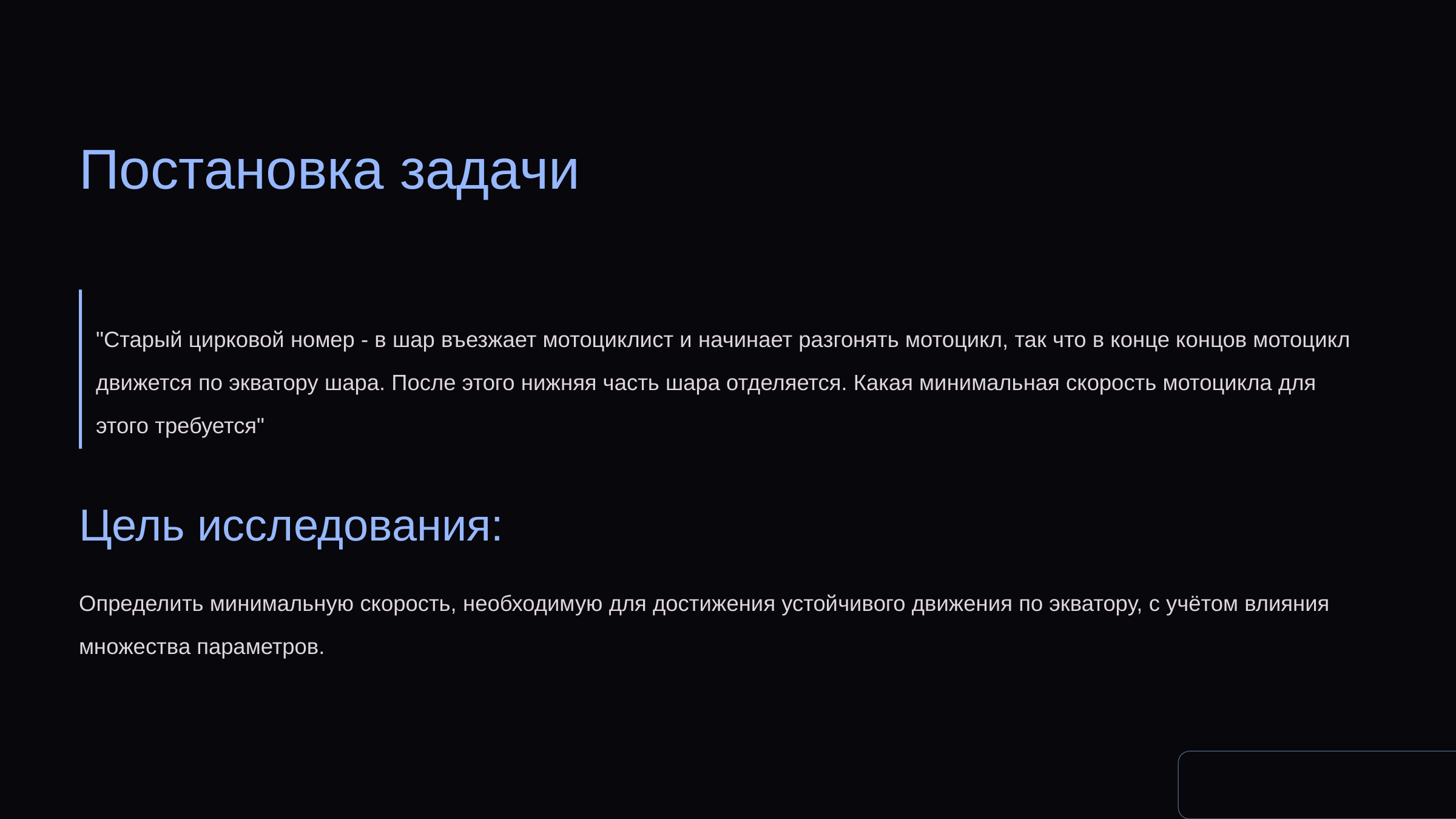

Постановка задачи

"Старый цирковой номер - в шар въезжает мотоциклист и начинает разгонять мотоцикл, так что в конце концов мотоцикл движется по экватору шара. После этого нижняя часть шара отделяется. Какая минимальная скорость мотоцикла для этого требуется"
Цель исследования:
Определить минимальную скорость, необходимую для достижения устойчивого движения по экватору, с учётом влияния множества параметров.